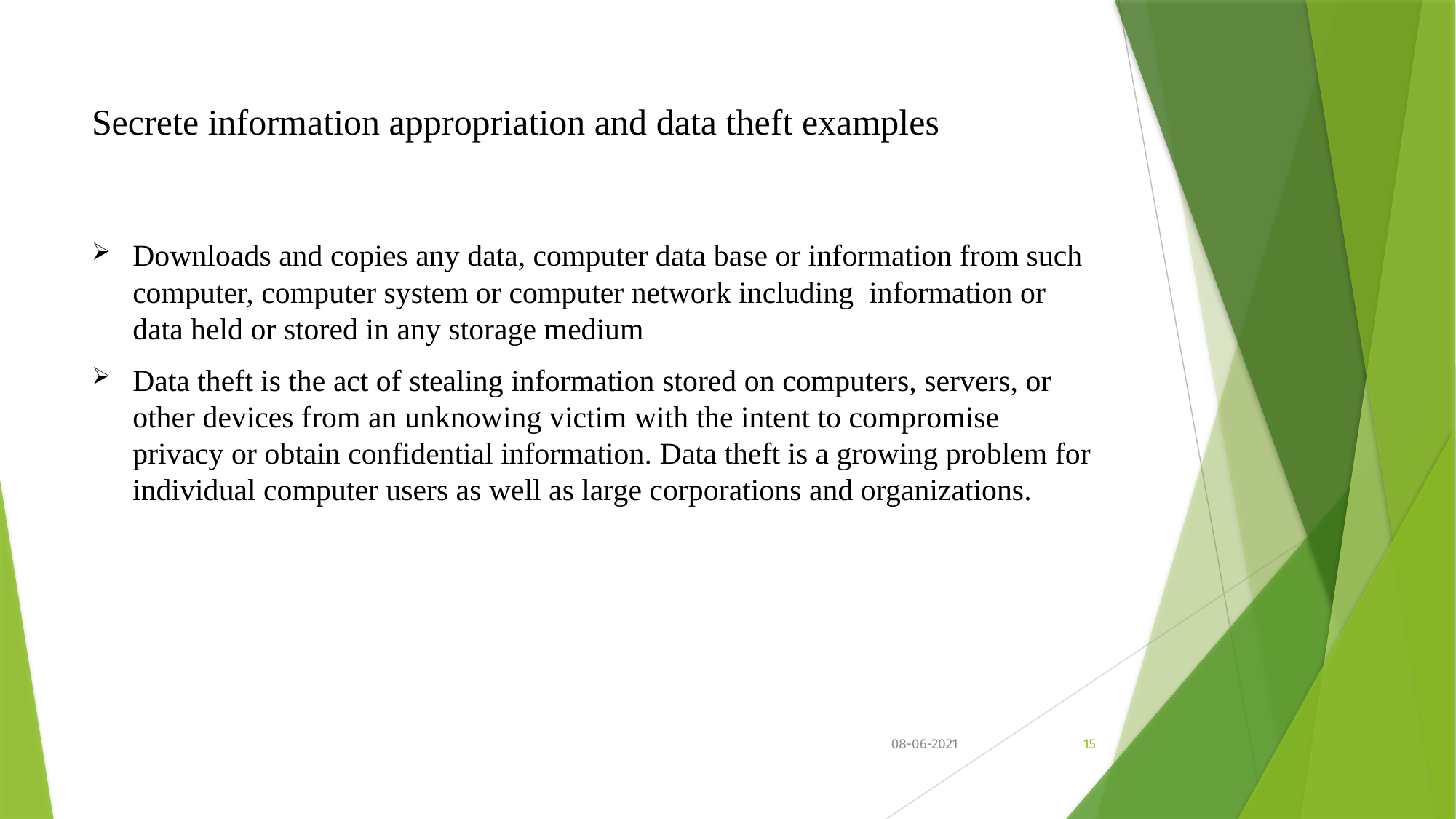

# Secrete information appropriation and data theft examples
Downloads and copies any data, computer data base or information from such computer, computer system or computer network including  information or data held or stored in any storage medium
Data theft is the act of stealing information stored on computers, servers, or other devices from an unknowing victim with the intent to compromise privacy or obtain confidential information. Data theft is a growing problem for individual computer users as well as large corporations and organizations.
08-06-2021
15